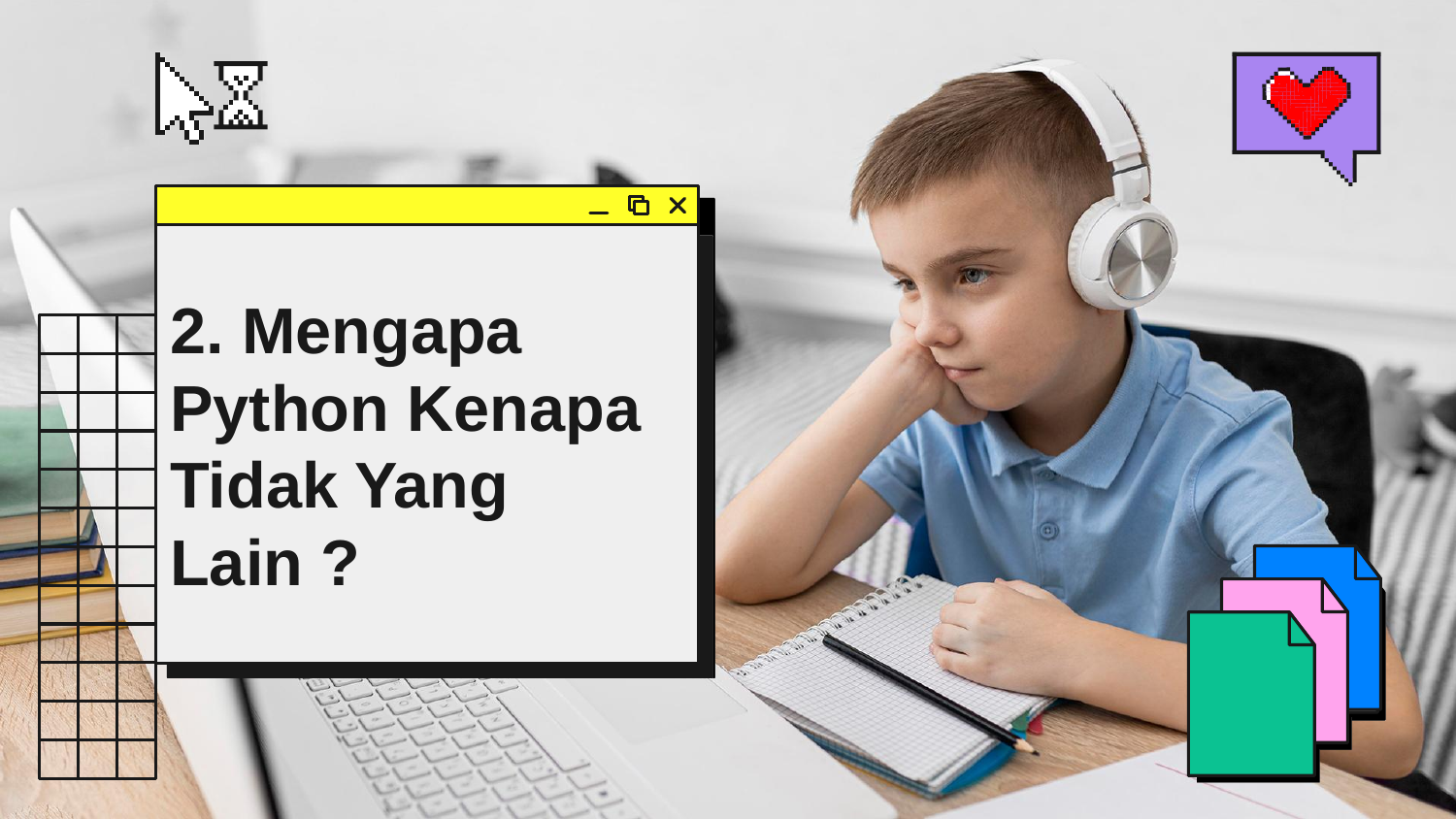

# 2. Mengapa Python Kenapa Tidak Yang Lain ?